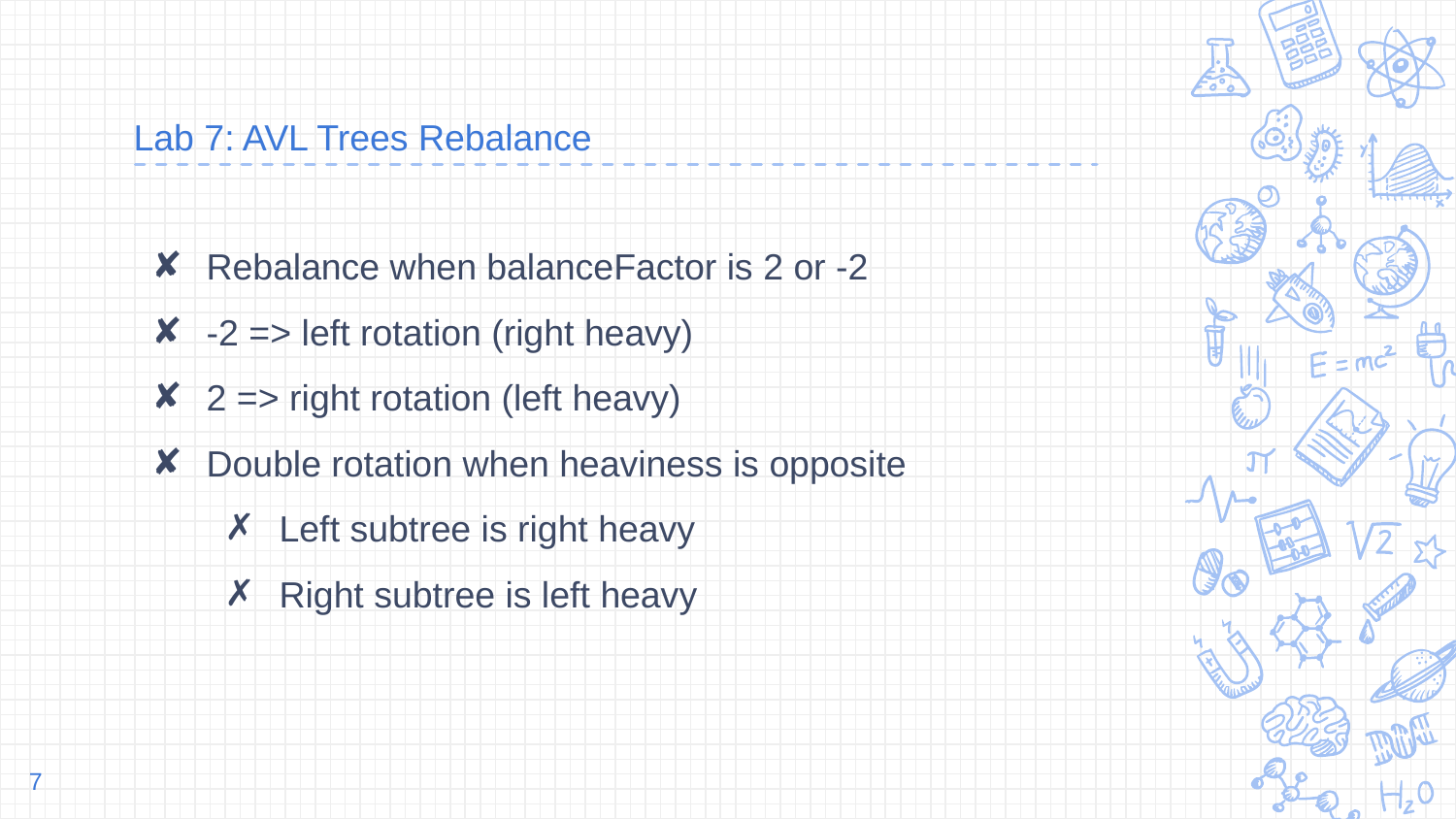

# Lab 7: AVL Trees Rebalance
Rebalance when balanceFactor is 2 or -2
-2 => left rotation (right heavy)
2 => right rotation (left heavy)
Double rotation when heaviness is opposite
Left subtree is right heavy
Right subtree is left heavy
7